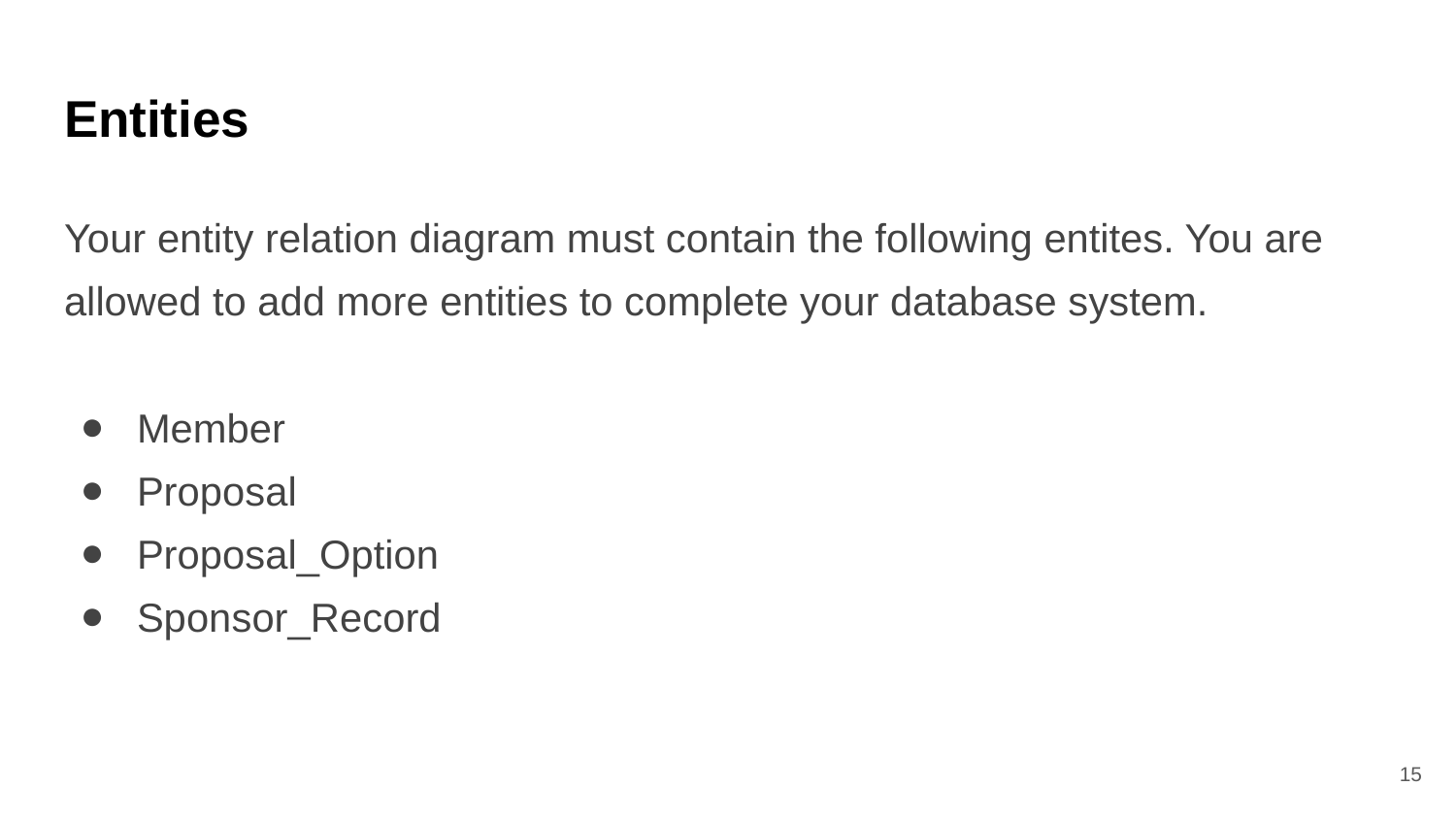

# Entities
Your entity relation diagram must contain the following entites. You are allowed to add more entities to complete your database system.

Member
Proposal
Proposal_Option
Sponsor_Record
15